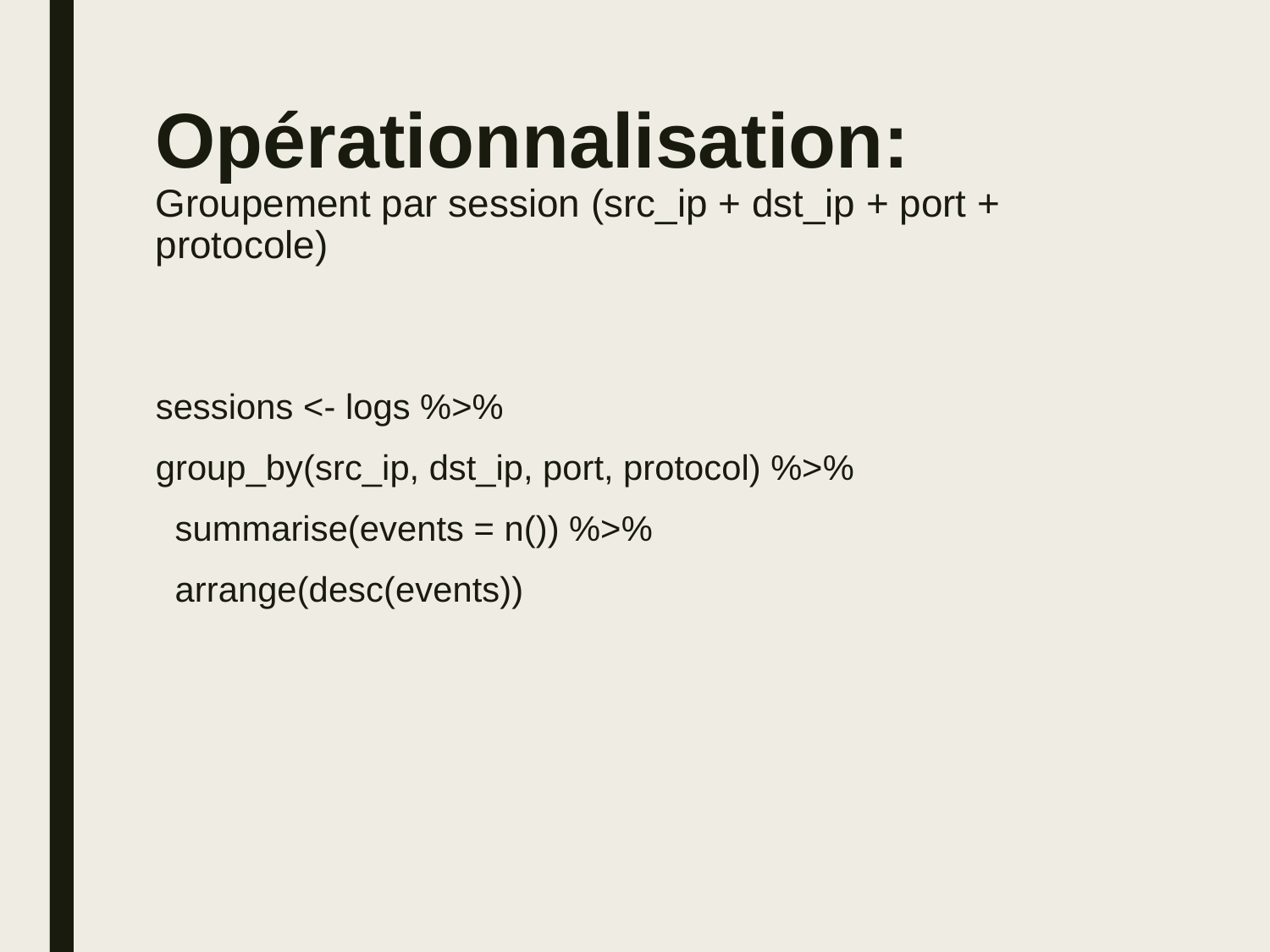

# Opérationnalisation: Groupement par session (src_ip + dst_ip + port + protocole)

sessions <- logs %>%
group_by(src_ip, dst_ip, port, protocol) %>%
  summarise(events = n()) %>%
  arrange(desc(events))